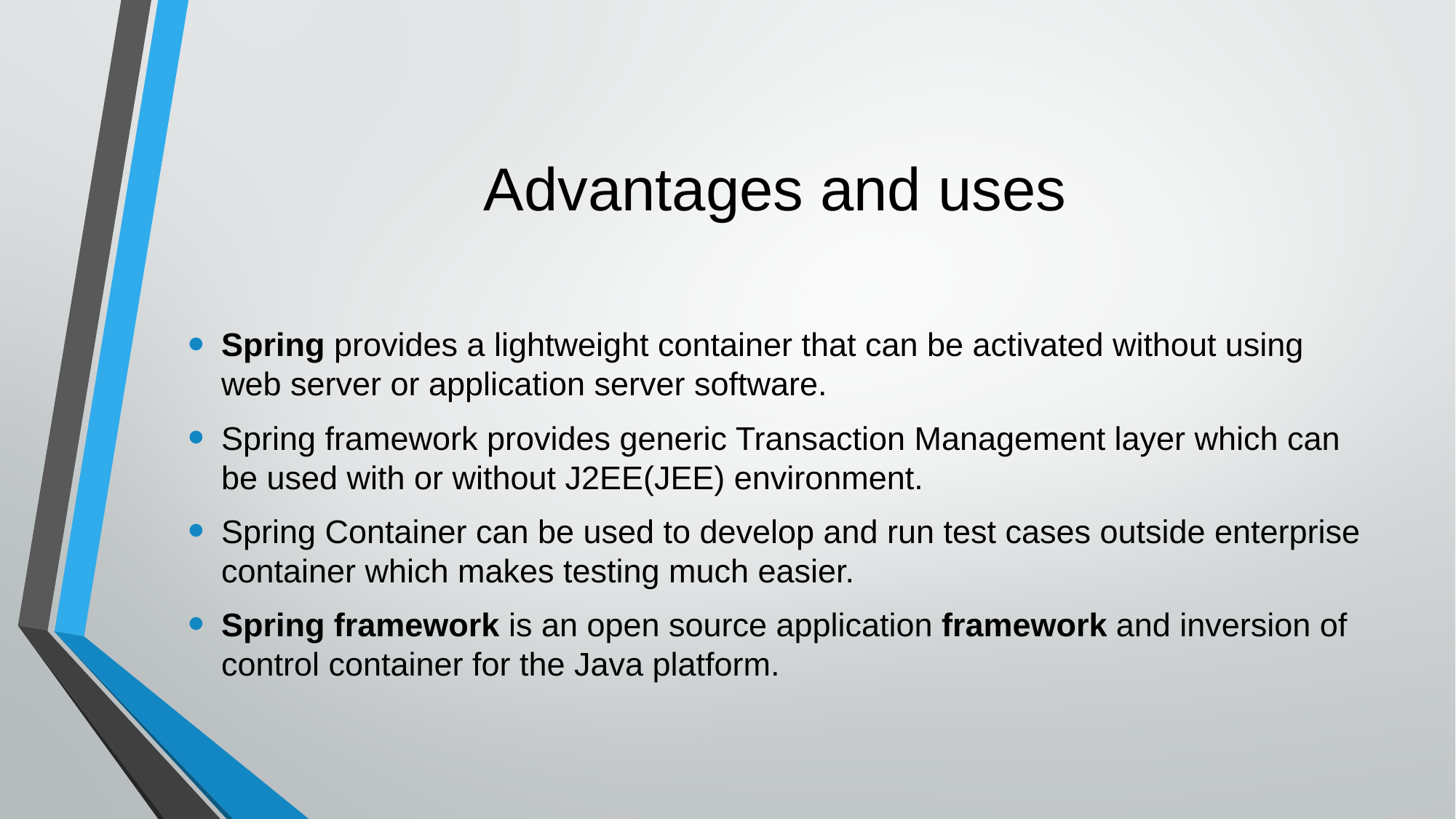

# Advantages and uses
Spring provides a lightweight container that can be activated without using web server or application server software.
Spring framework provides generic Transaction Management layer which can be used with or without J2EE(JEE) environment.
Spring Container can be used to develop and run test cases outside enterprise container which makes testing much easier.
Spring framework is an open source application framework and inversion of control container for the Java platform.